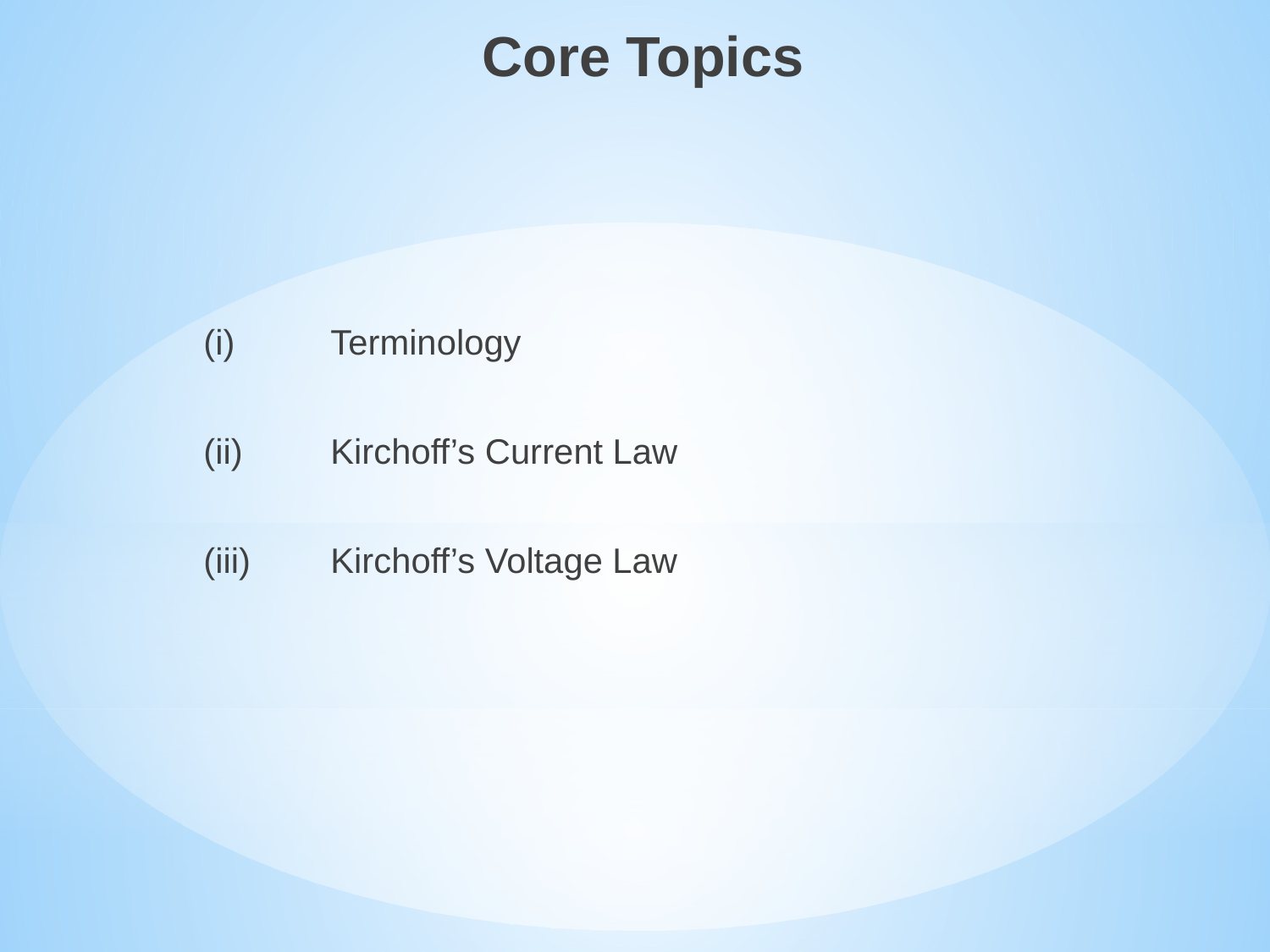

Core Topics

	(i) 	Terminology

	(ii)	Kirchoff’s Current Law

	(iii)	Kirchoff’s Voltage Law